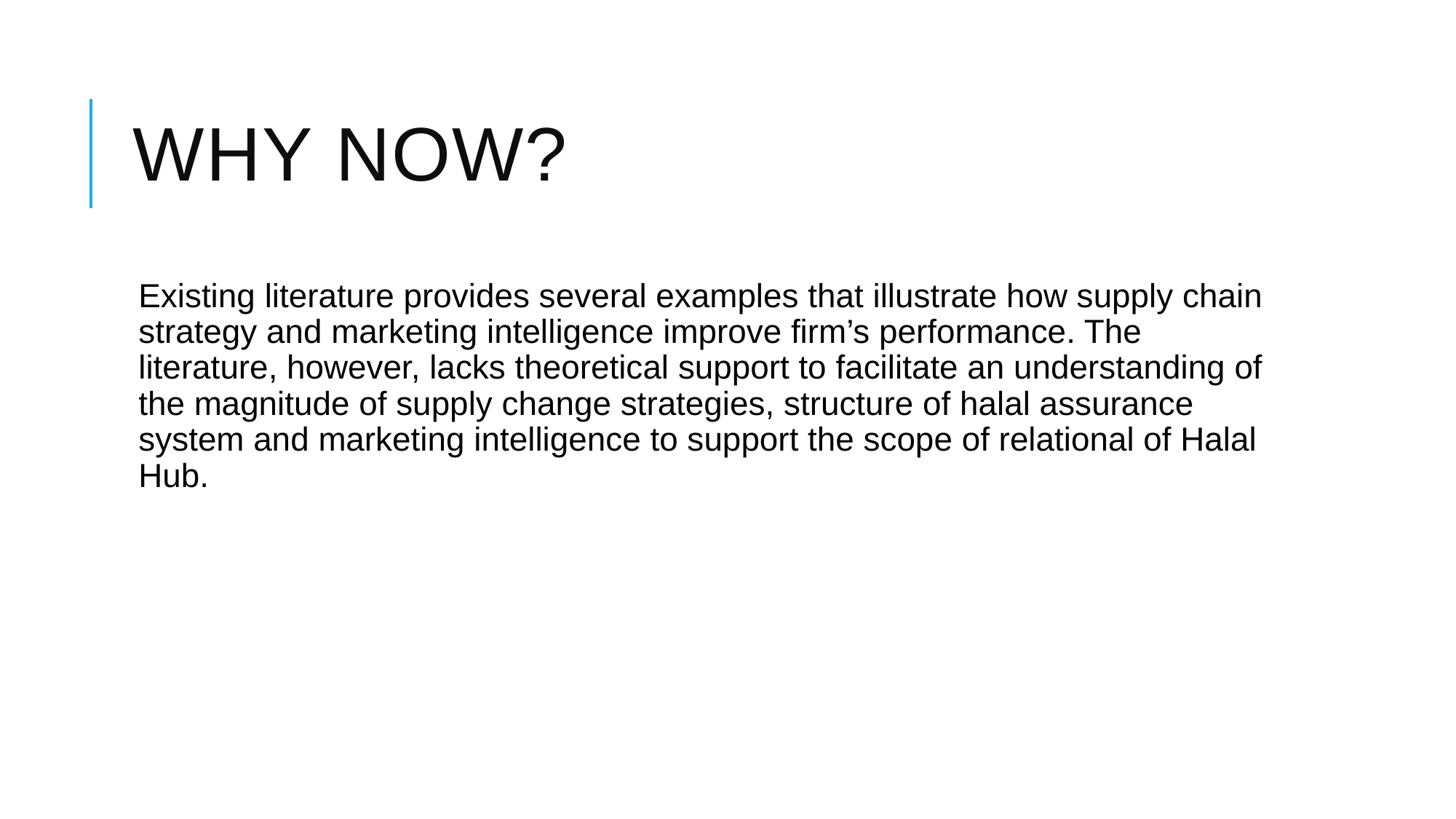

# Why now?
Existing literature provides several examples that illustrate how supply chain strategy and marketing intelligence improve firm’s performance. The literature, however, lacks theoretical support to facilitate an understanding of the magnitude of supply change strategies, structure of halal assurance system and marketing intelligence to support the scope of relational of Halal Hub.